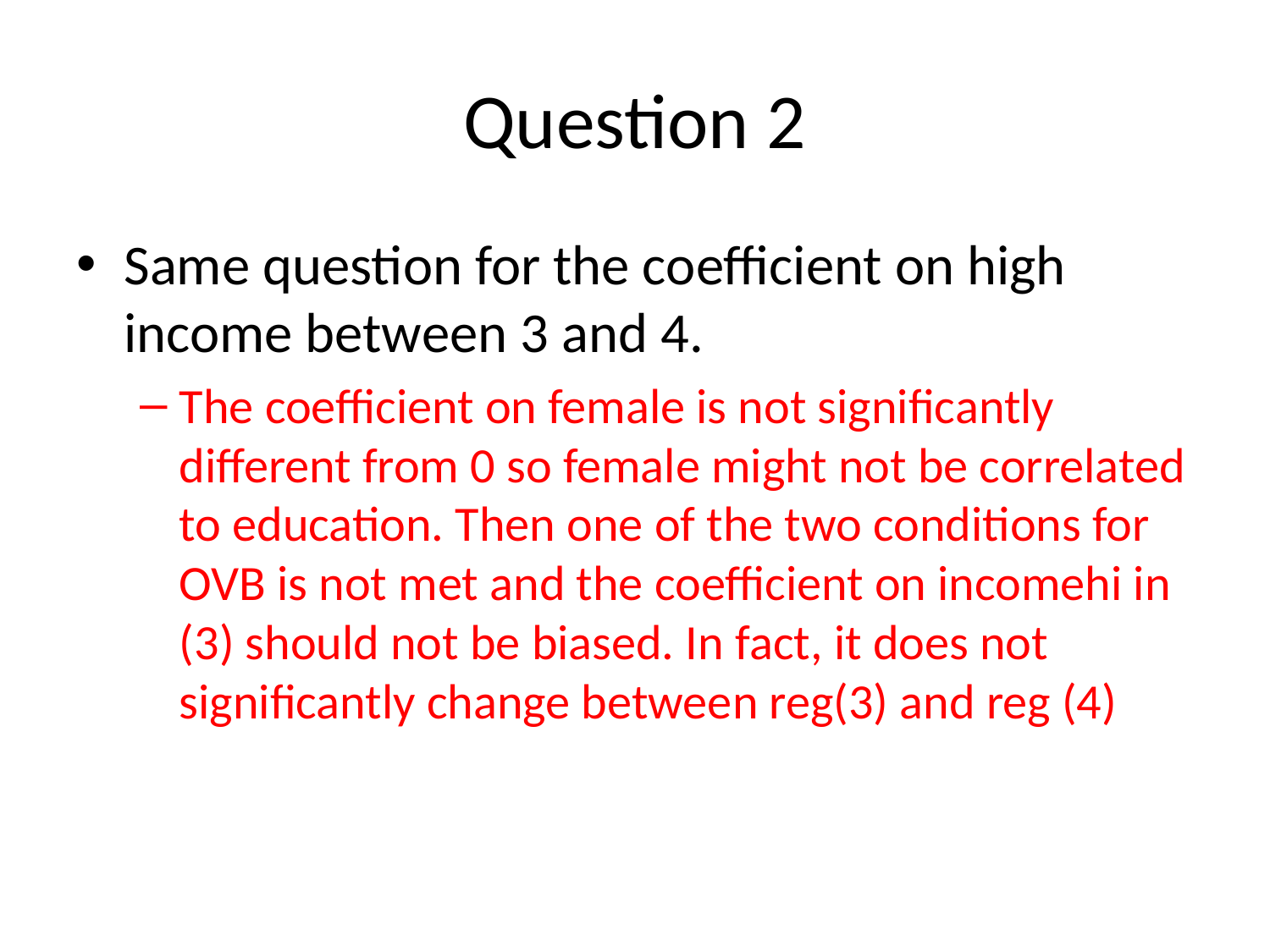

# Question 2
Same question for the coefficient on high income between 3 and 4.
The coefficient on female is not significantly different from 0 so female might not be correlated to education. Then one of the two conditions for OVB is not met and the coefficient on incomehi in (3) should not be biased. In fact, it does not significantly change between reg(3) and reg (4)